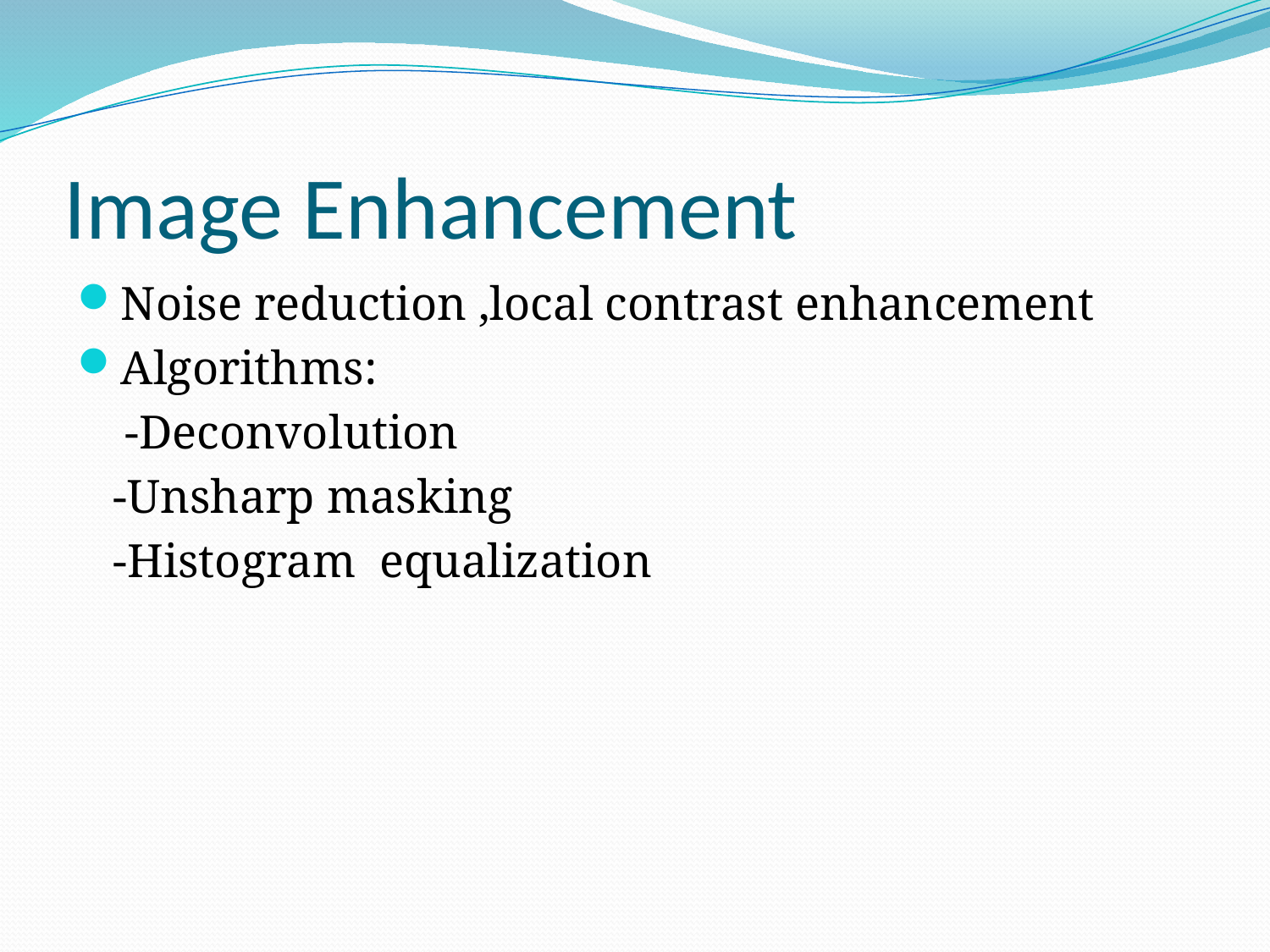

# Image Enhancement
Noise reduction ,local contrast enhancement
Algorithms:
    -Deconvolution
   -Unsharp masking
   -Histogram  equalization